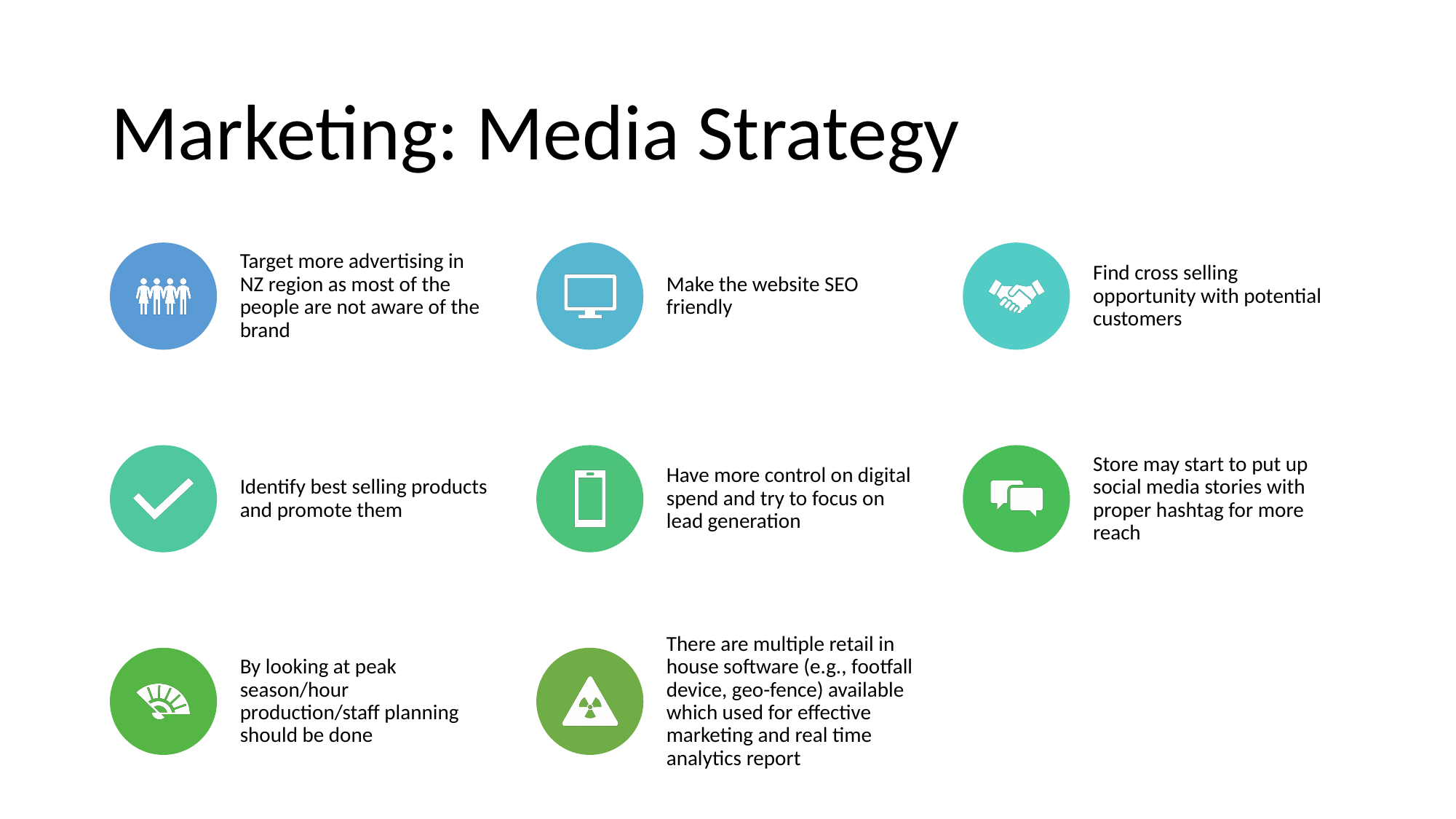

# Marketing: Media Strategy
Target more advertising in NZ region as most of the people are not aware of the brand
Make the website SEO friendly
Find cross selling opportunity with potential customers
Identify best selling products and promote them
Have more control on digital spend and try to focus on lead generation
Store may start to put up social media stories with proper hashtag for more reach
By looking at peak season/hour production/staff planning should be done
There are multiple retail in house software (e.g., footfall device, geo-fence) available which used for effective marketing and real time analytics report